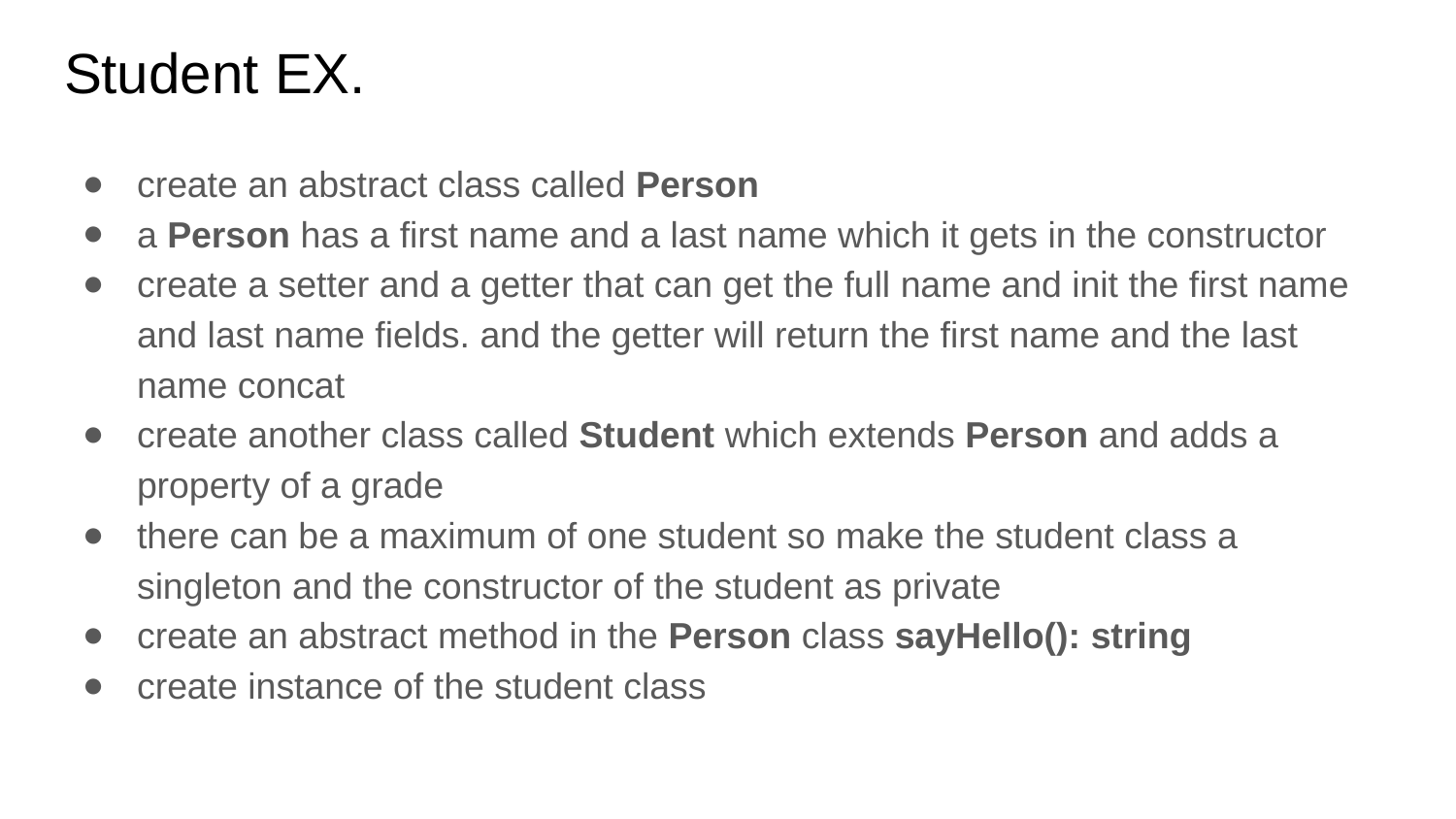

# Student EX.
create an abstract class called Person
a Person has a first name and a last name which it gets in the constructor
create a setter and a getter that can get the full name and init the first name and last name fields. and the getter will return the first name and the last name concat
create another class called Student which extends Person and adds a property of a grade
there can be a maximum of one student so make the student class a singleton and the constructor of the student as private
create an abstract method in the Person class sayHello(): string
create instance of the student class